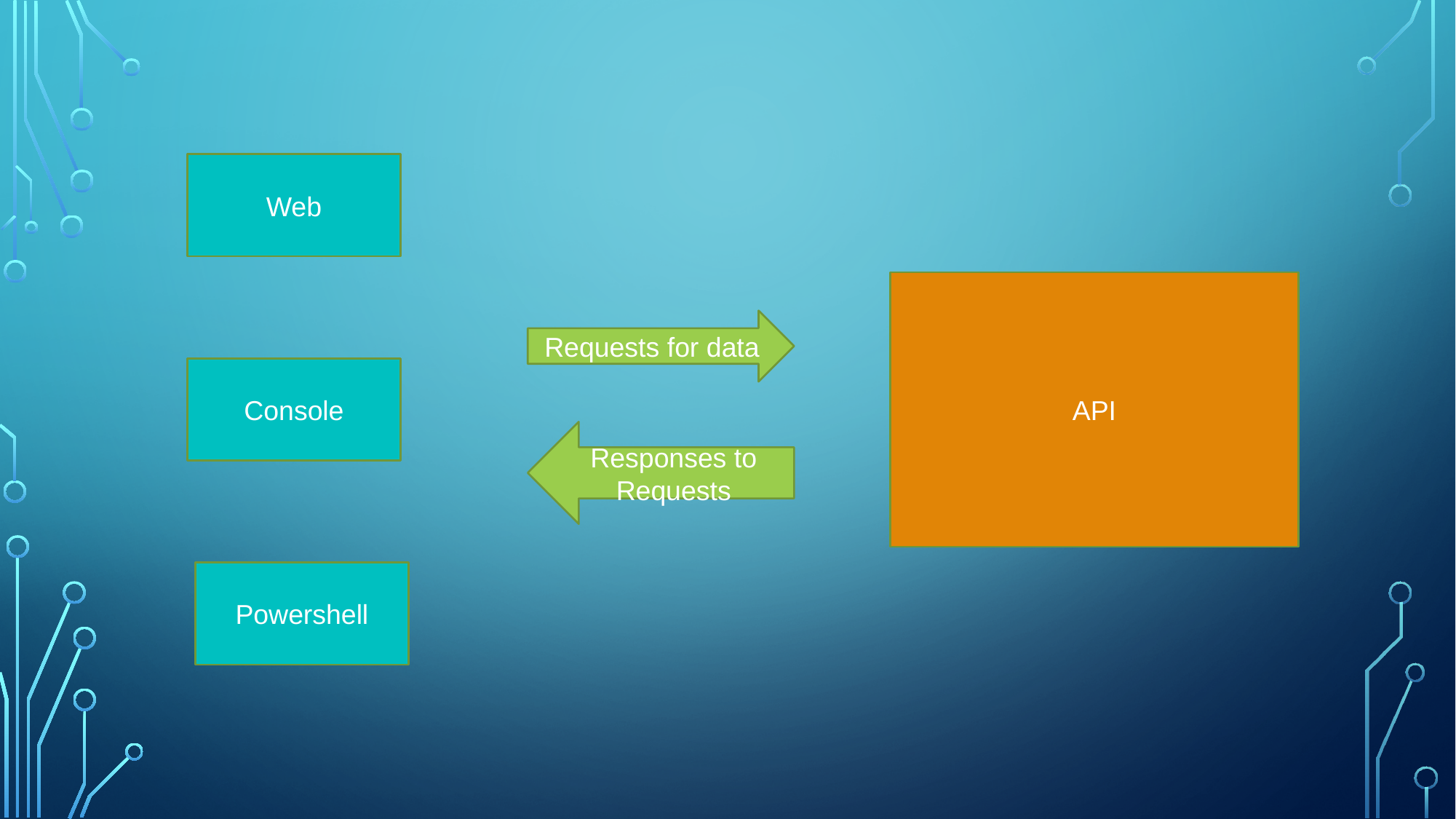

Web
API
Requests for data
Console
Responses to Requests
Powershell